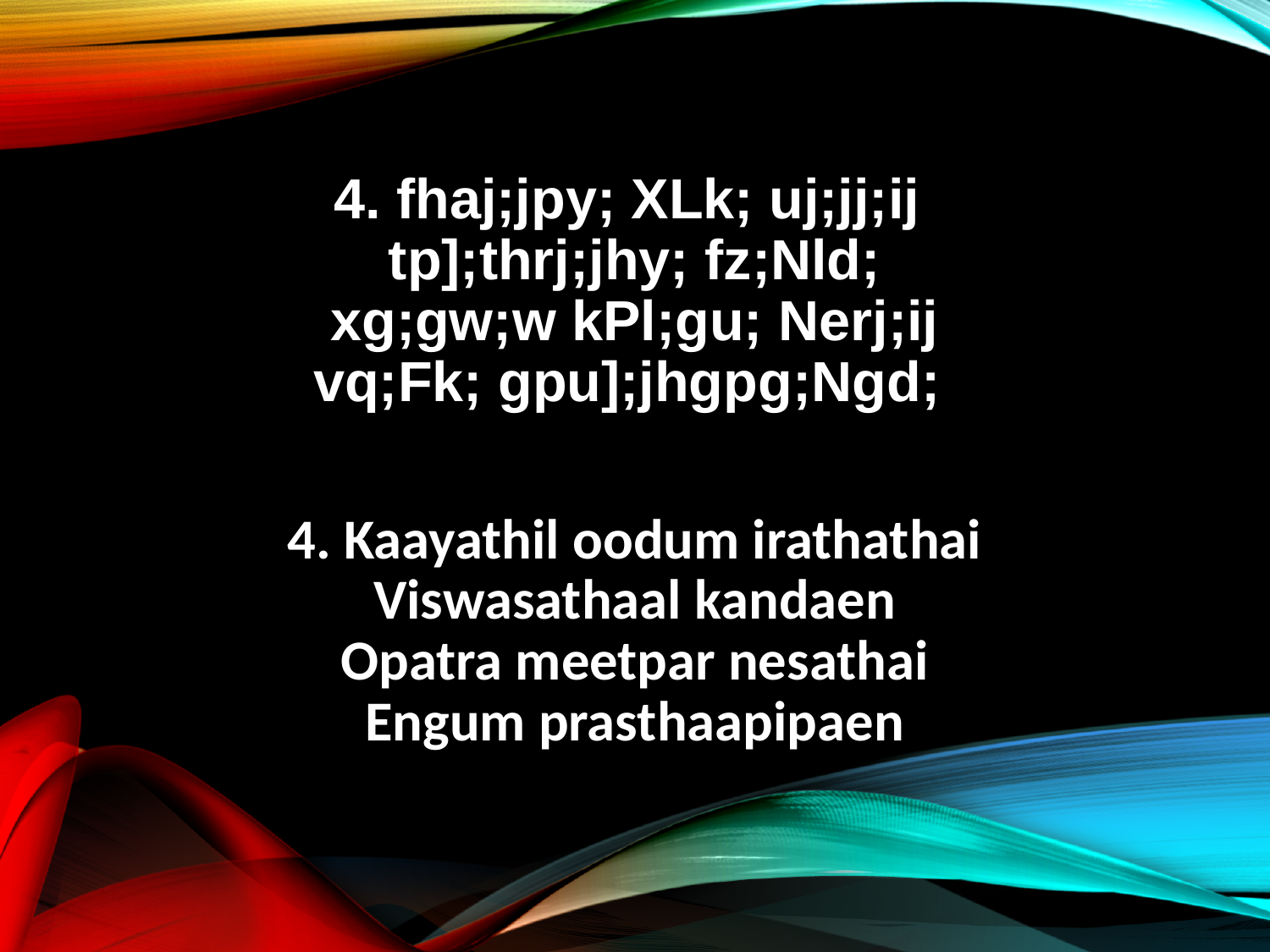

4. fhaj;jpy; XLk; uj;jj;ij
tp];thrj;jhy; fz;Nld;
xg;gw;w kPl;gu; Nerj;ij
vq;Fk; gpu];jhgpg;Ngd;

4. Kaayathil oodum irathathai
Viswasathaal kandaen
Opatra meetpar nesathai
Engum prasthaapipaen